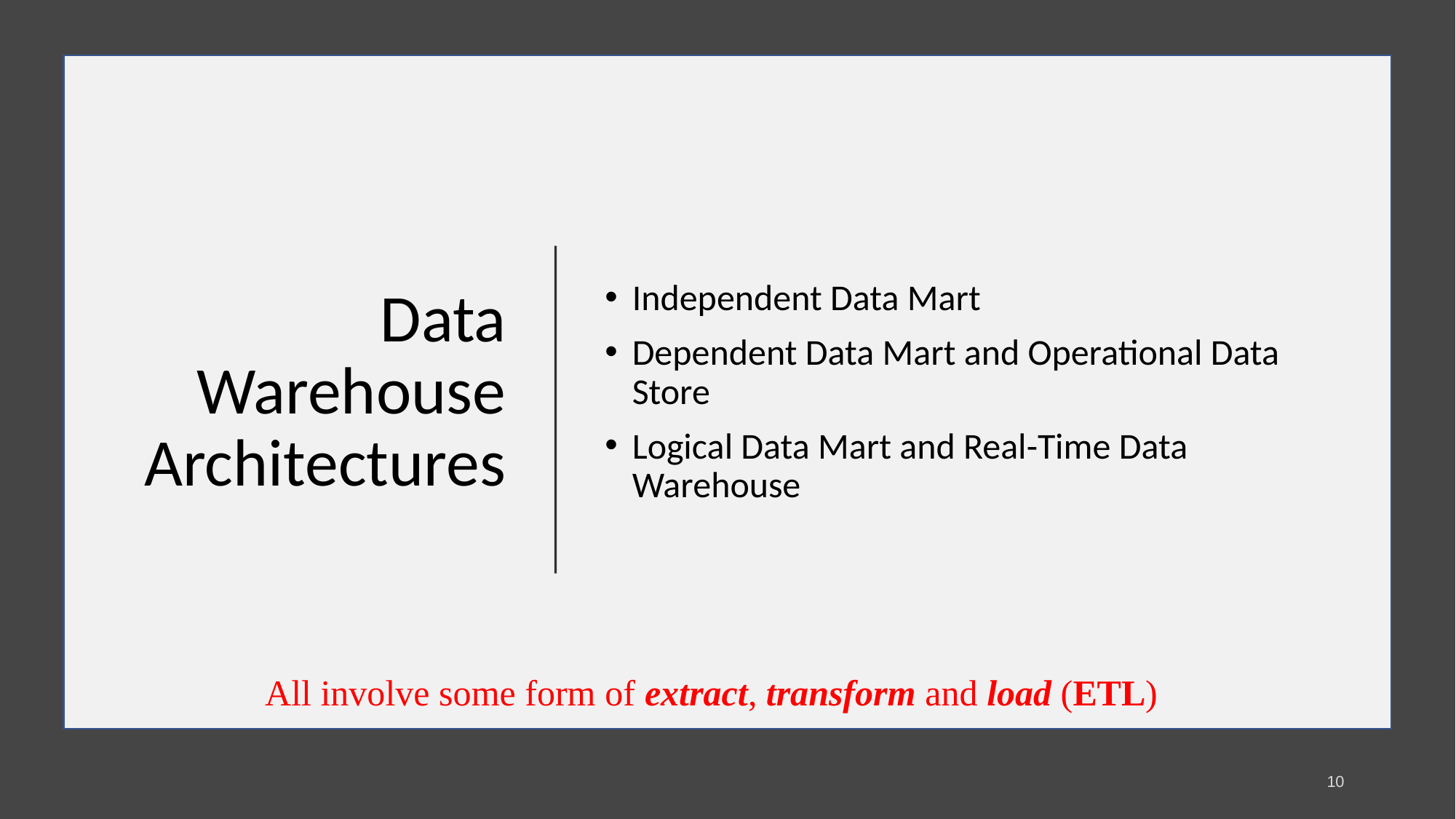

# Data Warehouse Architectures
Independent Data Mart
Dependent Data Mart and Operational Data Store
Logical Data Mart and Real-Time Data Warehouse
All involve some form of extract, transform and load (ETL)
10